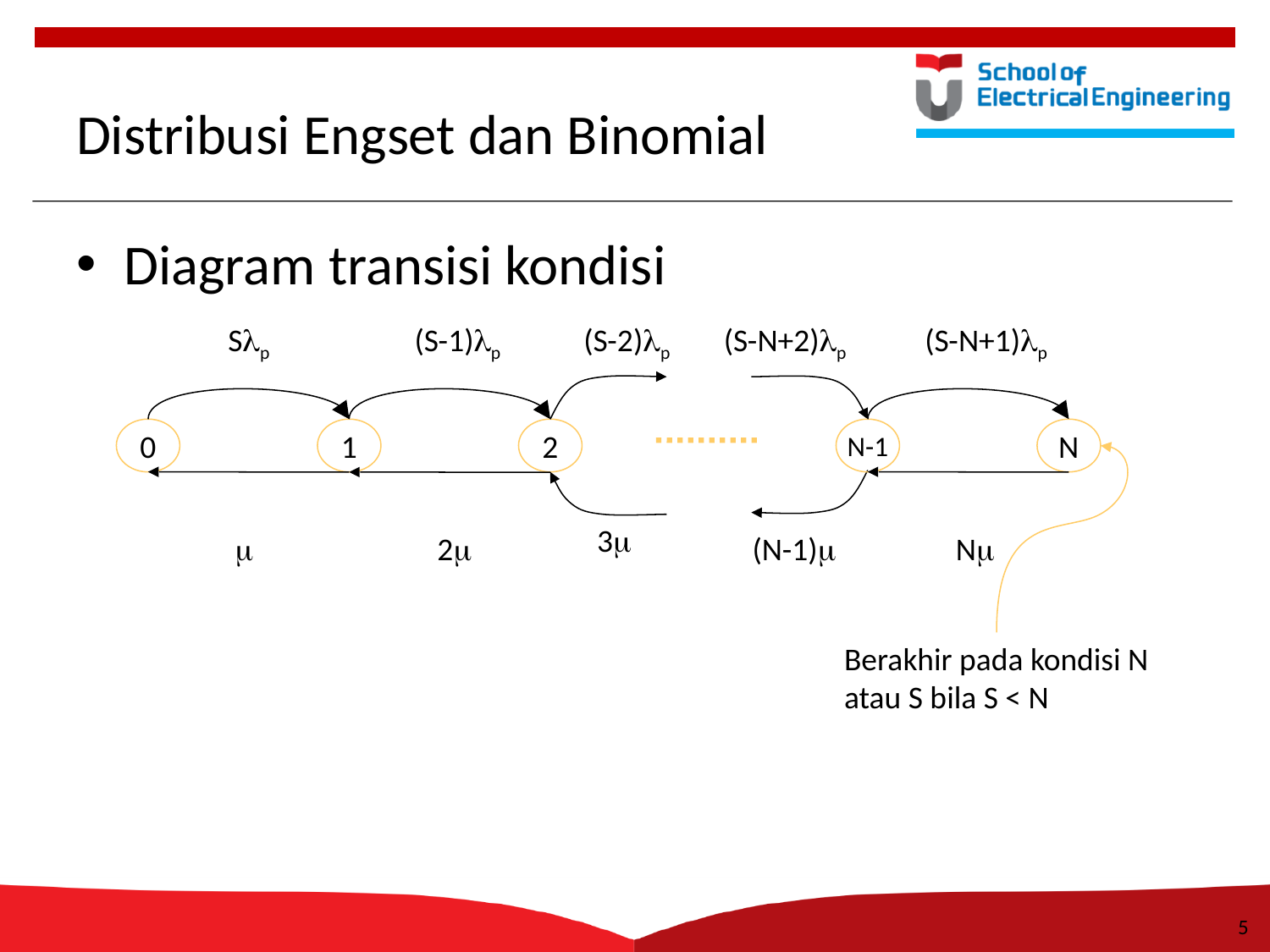

5
# Distribusi Engset dan Binomial
Diagram transisi kondisi
Sλp
(S-1)λp
(S-2)λp
(S-N+2)λp
(S-N+1)λp

0
1
2
N-1
N

3μ
μ
2μ
(N-1)μ
Nμ
Berakhir pada kondisi N
atau S bila S < N